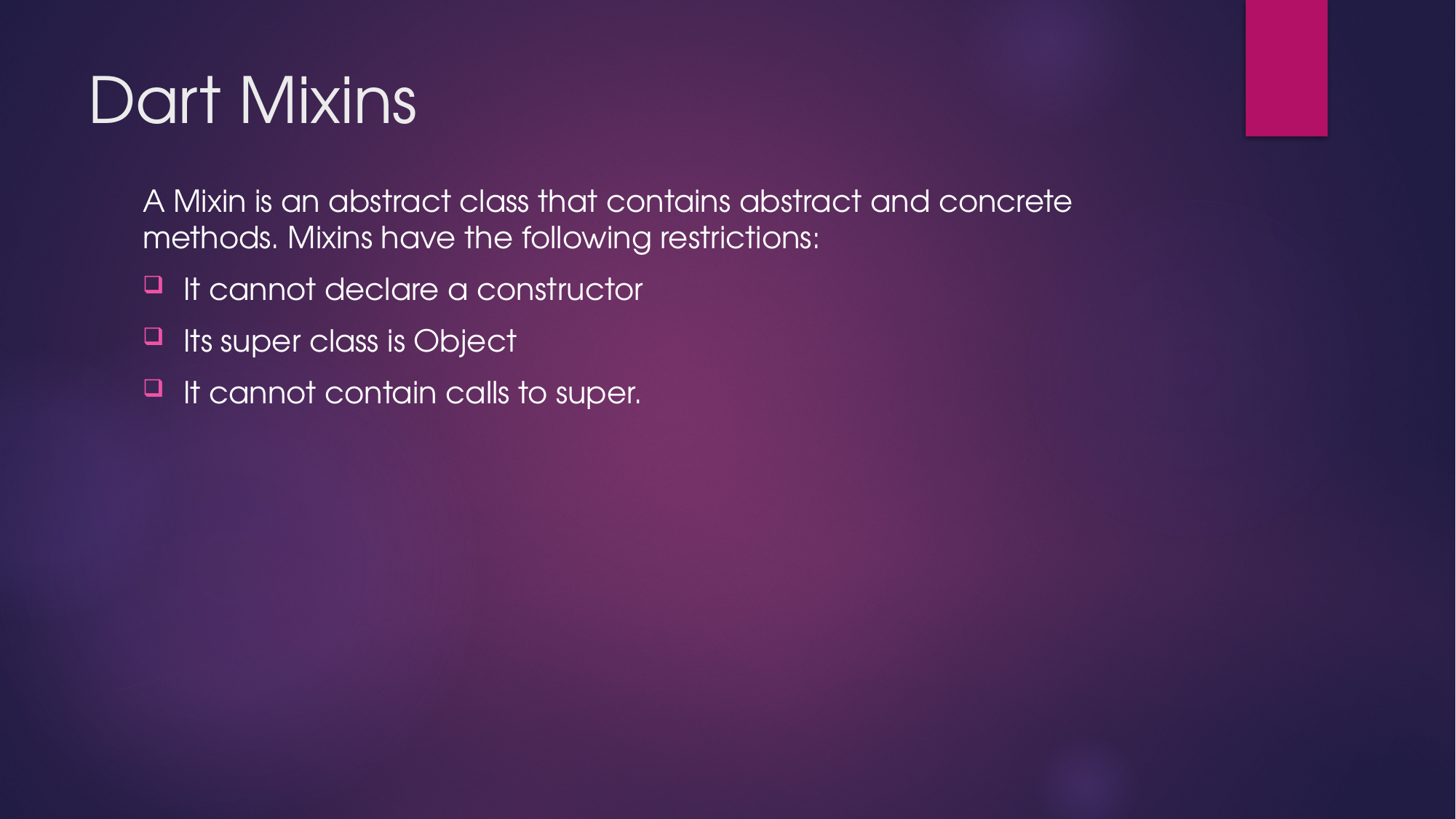

# Dart Mixins
A Mixin is an abstract class that contains abstract and concrete methods. Mixins have the following restrictions:
It cannot declare a constructor
Its super class is Object
It cannot contain calls to super.